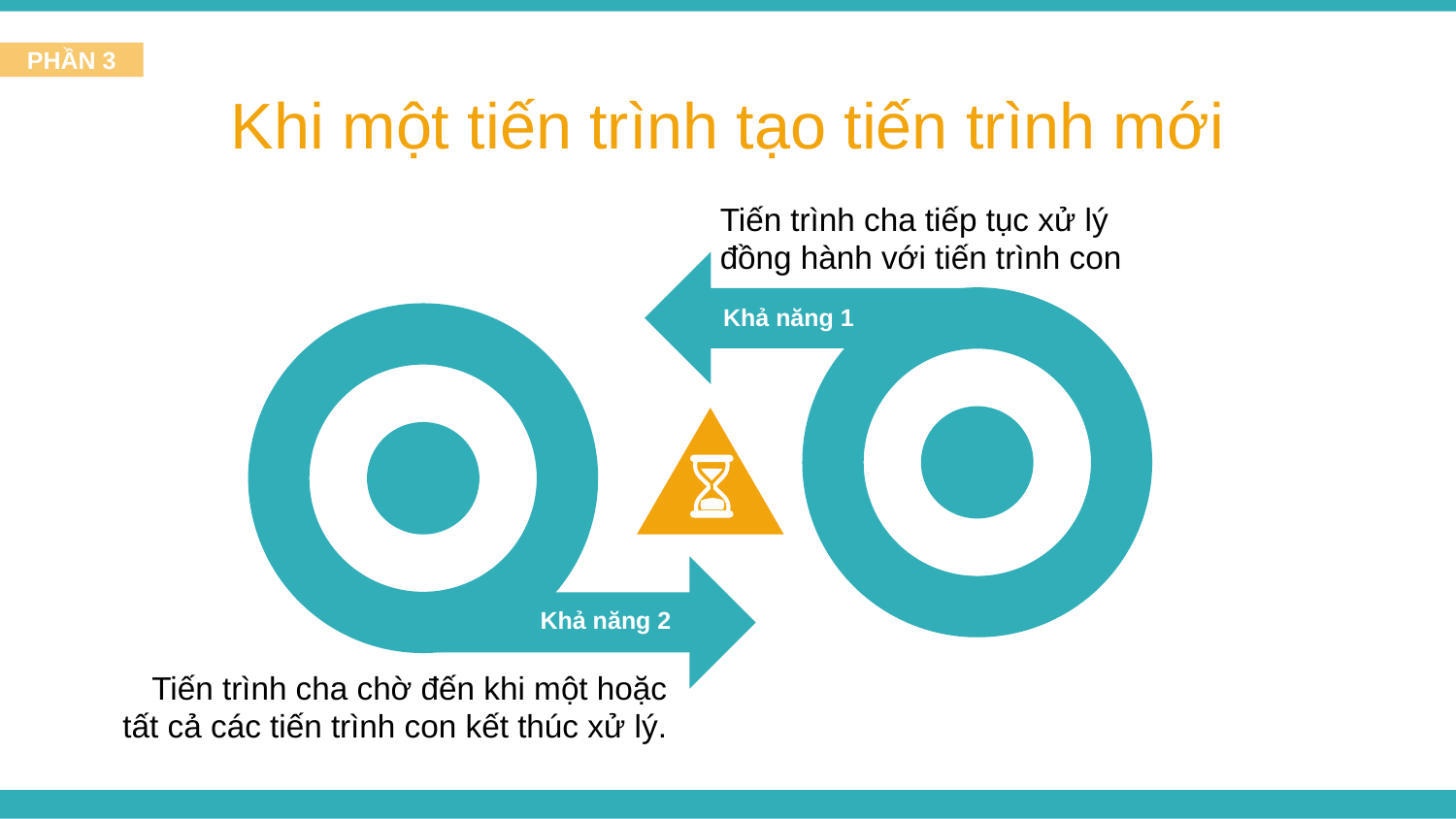

PHẦN 3
Khi một tiến trình tạo tiến trình mới
Tiến trình cha tiếp tục xử lý
đồng hành với tiến trình con

Khả năng 1

Khả năng 2
Tiến trình cha chờ đến khi một hoặc
tất cả các tiến trình con kết thúc xử lý.